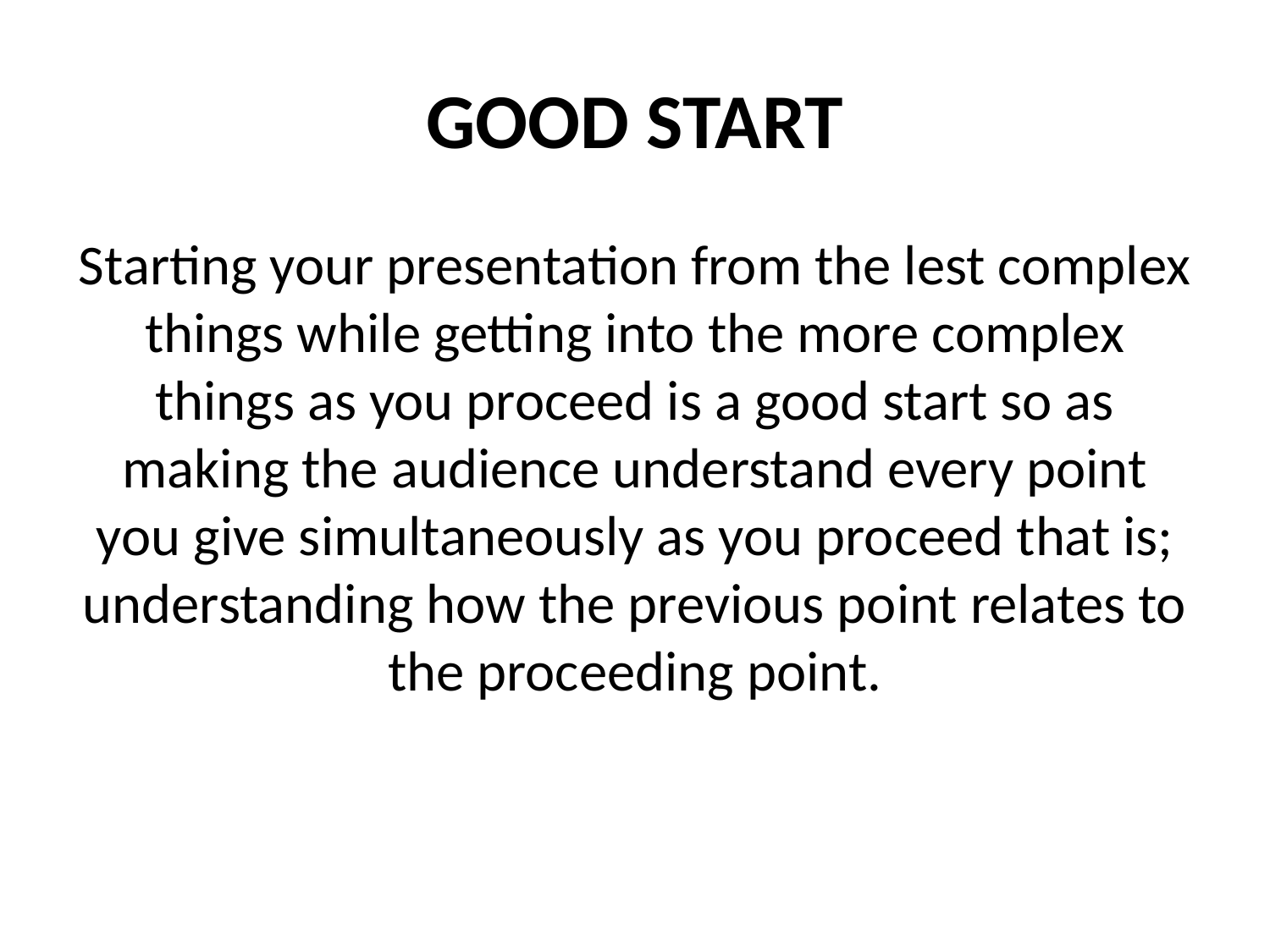

# GOOD START
Starting your presentation from the lest complex things while getting into the more complex things as you proceed is a good start so as making the audience understand every point you give simultaneously as you proceed that is; understanding how the previous point relates to the proceeding point.